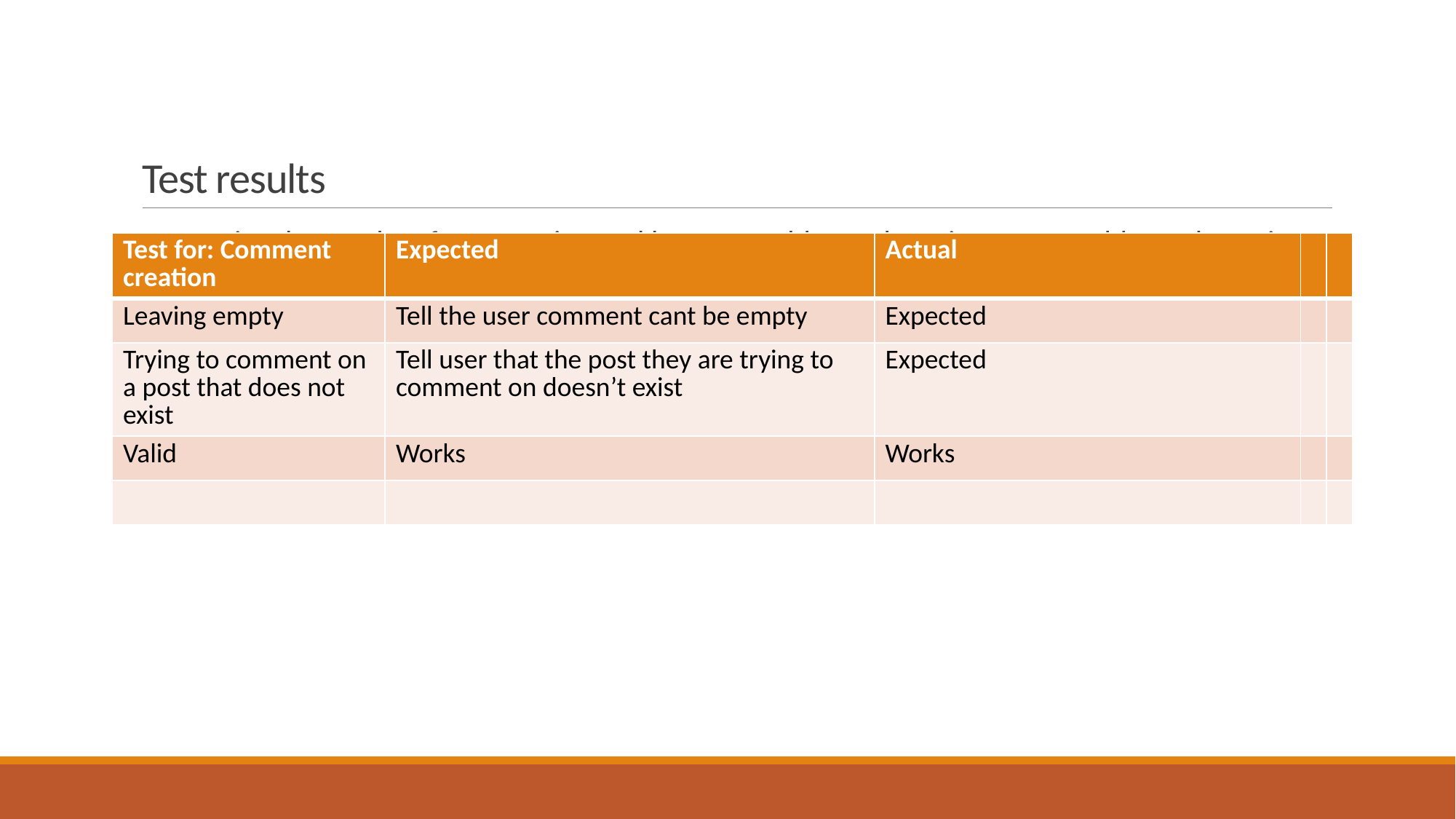

# Test results
Summarise the results of your testing and how you addressed any issues or problems that arise during testing. Make sure you get others to test your site and get feedback.
| Test for: Comment creation | Expected | Actual |  |  |
| --- | --- | --- | --- | --- |
| Leaving empty | Tell the user comment cant be empty | Expected |  |  |
| Trying to comment on a post that does not exist | Tell user that the post they are trying to comment on doesn’t exist | Expected |  |  |
| Valid | Works | Works |  |  |
|  |  |  |  |  |